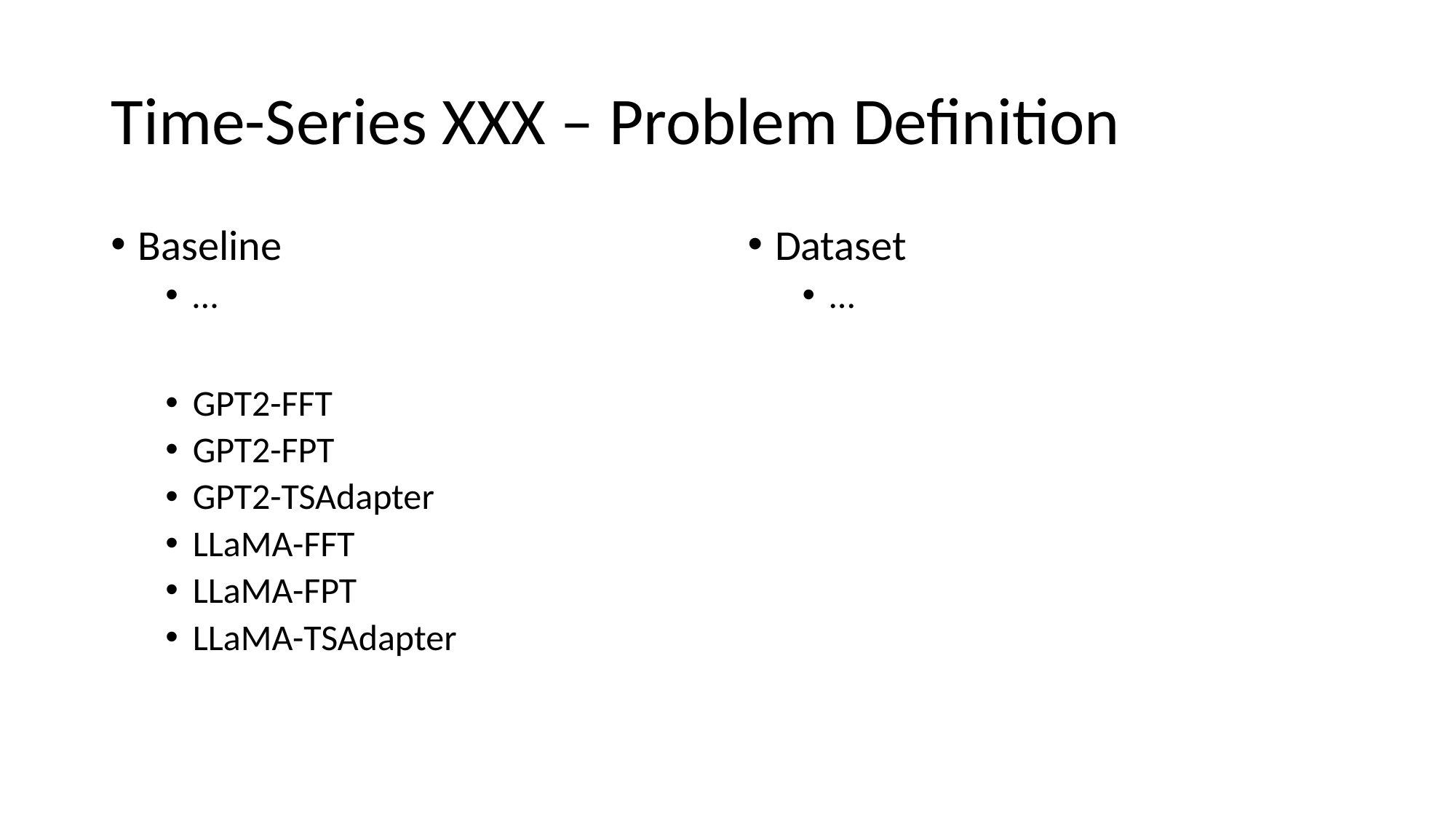

# Time-Series XXX – Problem Definition
Baseline
…

GPT2-FFT
GPT2-FPT
GPT2-TSAdapter
LLaMA-FFT
LLaMA-FPT
LLaMA-TSAdapter
Dataset
…